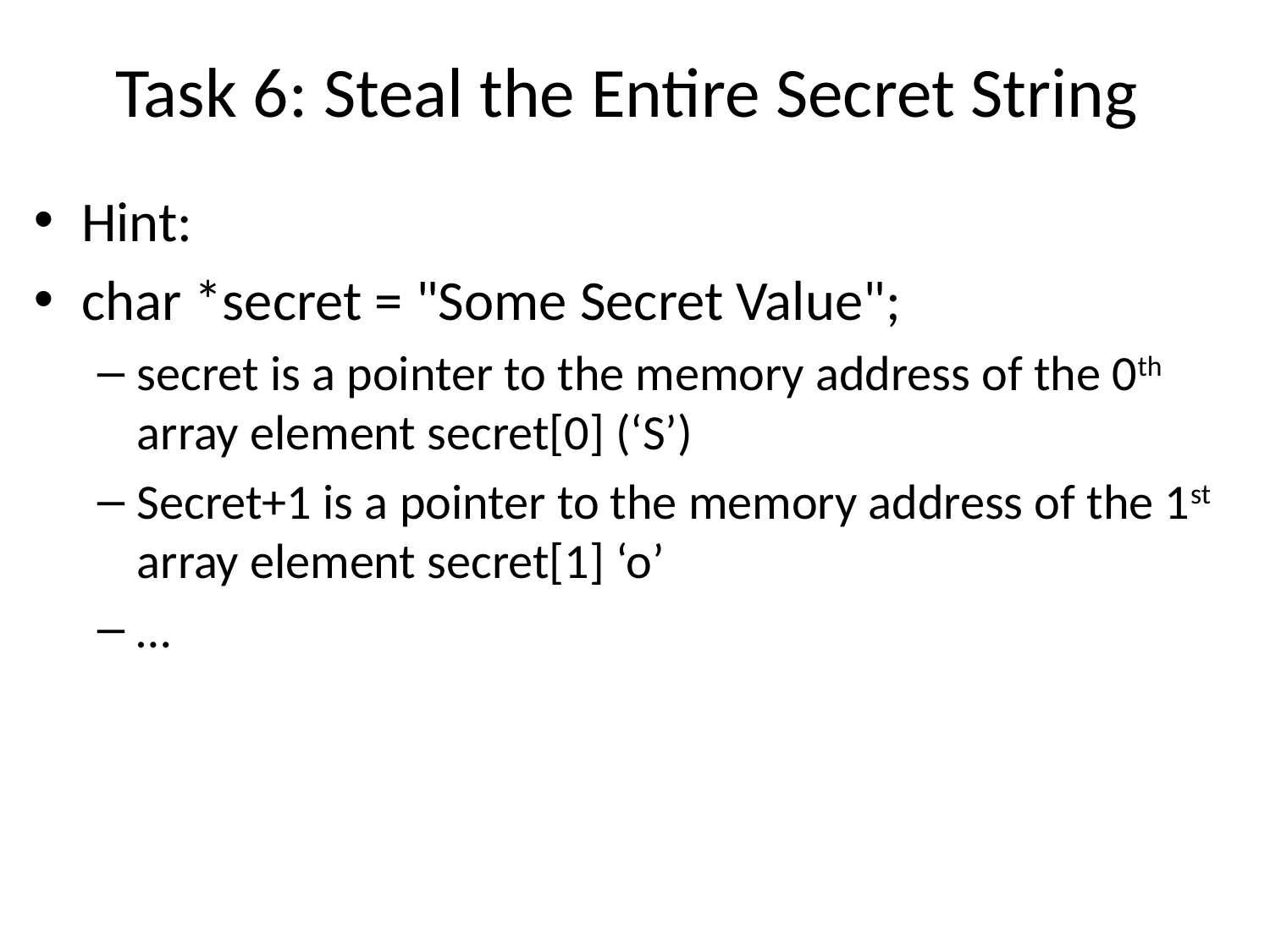

# Task 6: Steal the Entire Secret String
Hint:
char *secret = "Some Secret Value";
secret is a pointer to the memory address of the 0th array element secret[0] (‘S’)
Secret+1 is a pointer to the memory address of the 1st array element secret[1] ‘o’
…